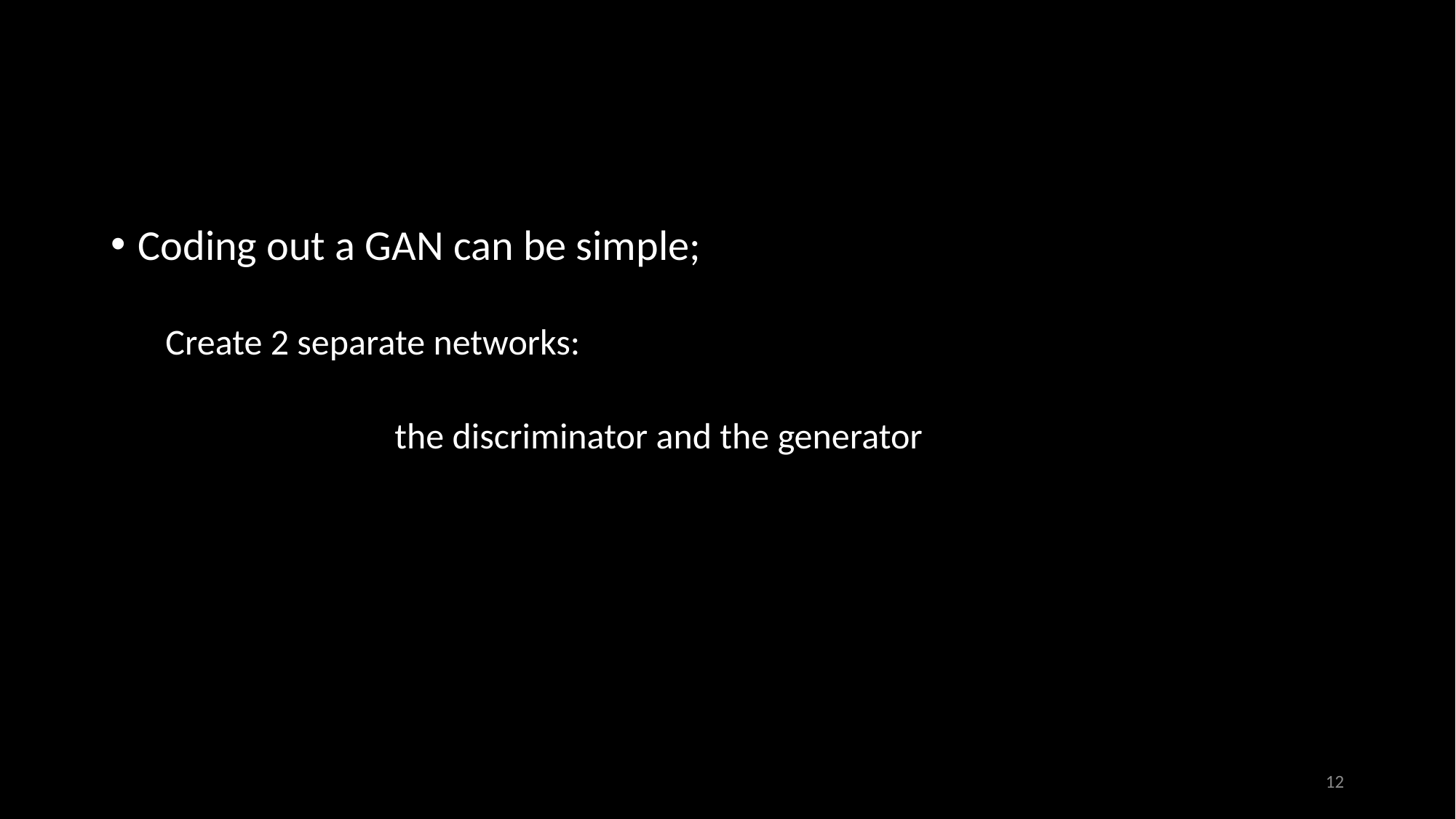

#
Coding out a GAN can be simple;

Create 2 separate networks:

                            the discriminator and the generator
12